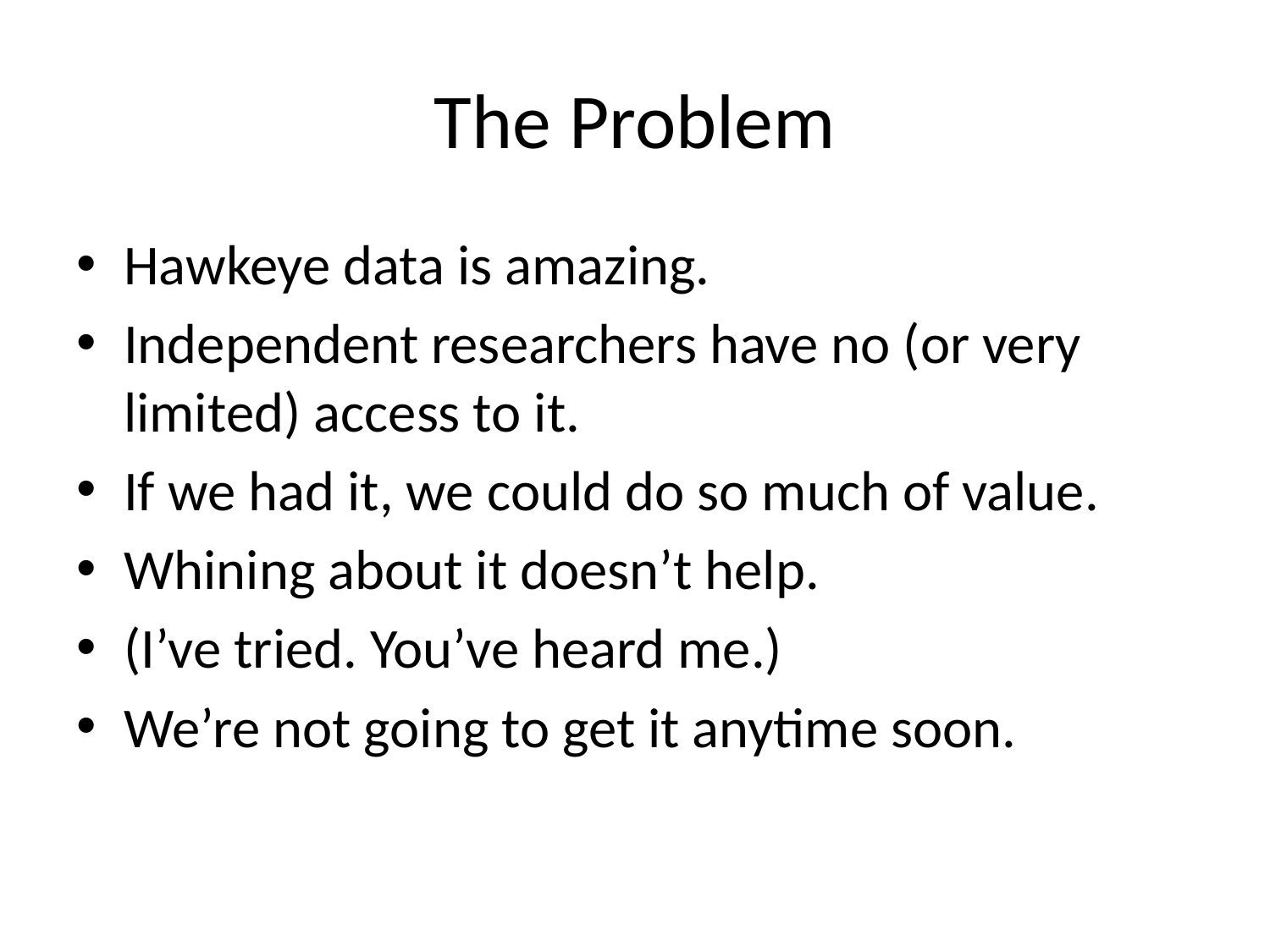

# The Problem
Hawkeye data is amazing.
Independent researchers have no (or very limited) access to it.
If we had it, we could do so much of value.
Whining about it doesn’t help.
(I’ve tried. You’ve heard me.)
We’re not going to get it anytime soon.